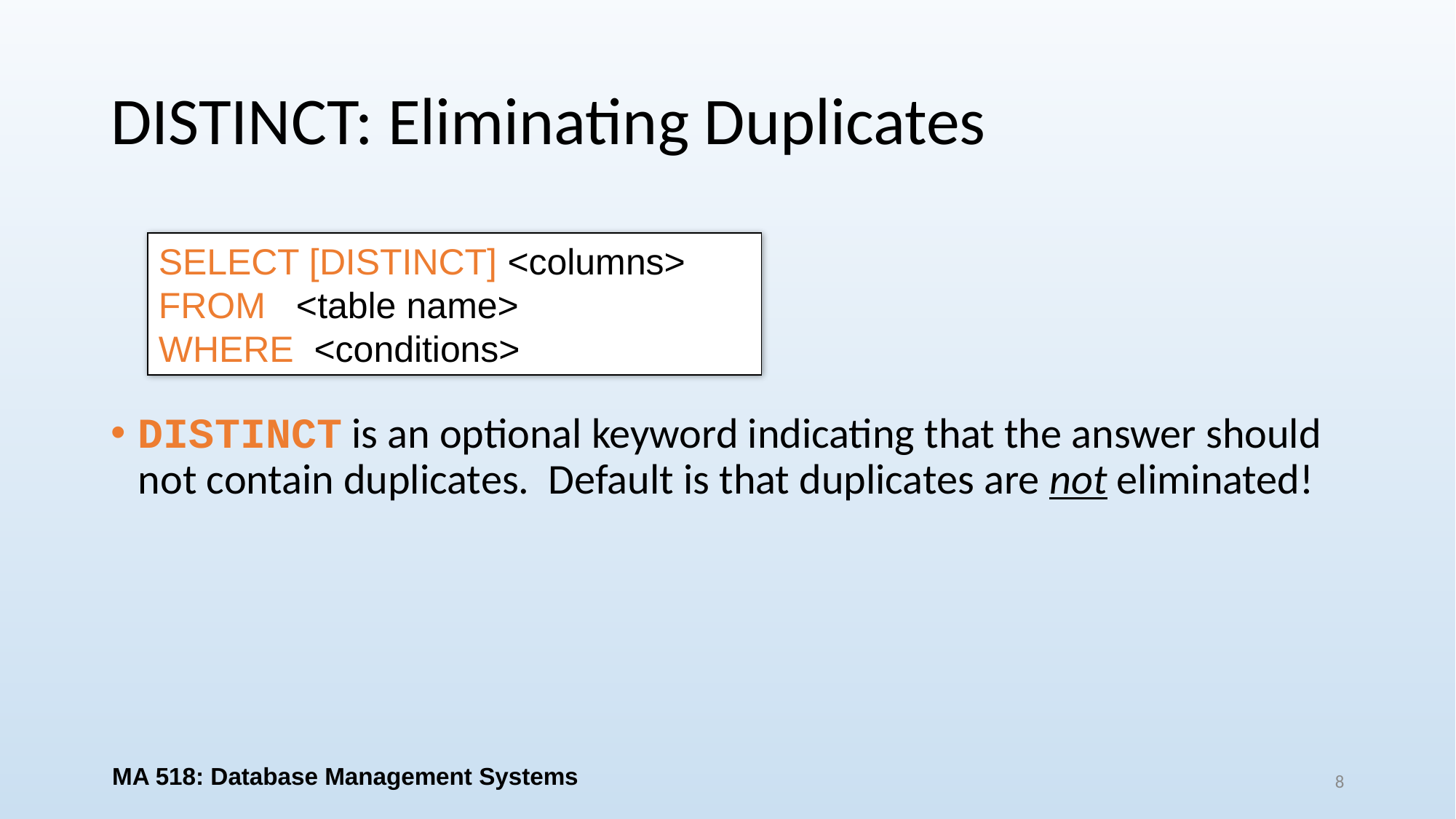

# DISTINCT: Eliminating Duplicates

DISTINCT is an optional keyword indicating that the answer should not contain duplicates.  Default is that duplicates are not eliminated!

SELECT [DISTINCT] <columns>
FROM   <table name>
WHERE  <conditions>
MA 518: Database Management Systems
8